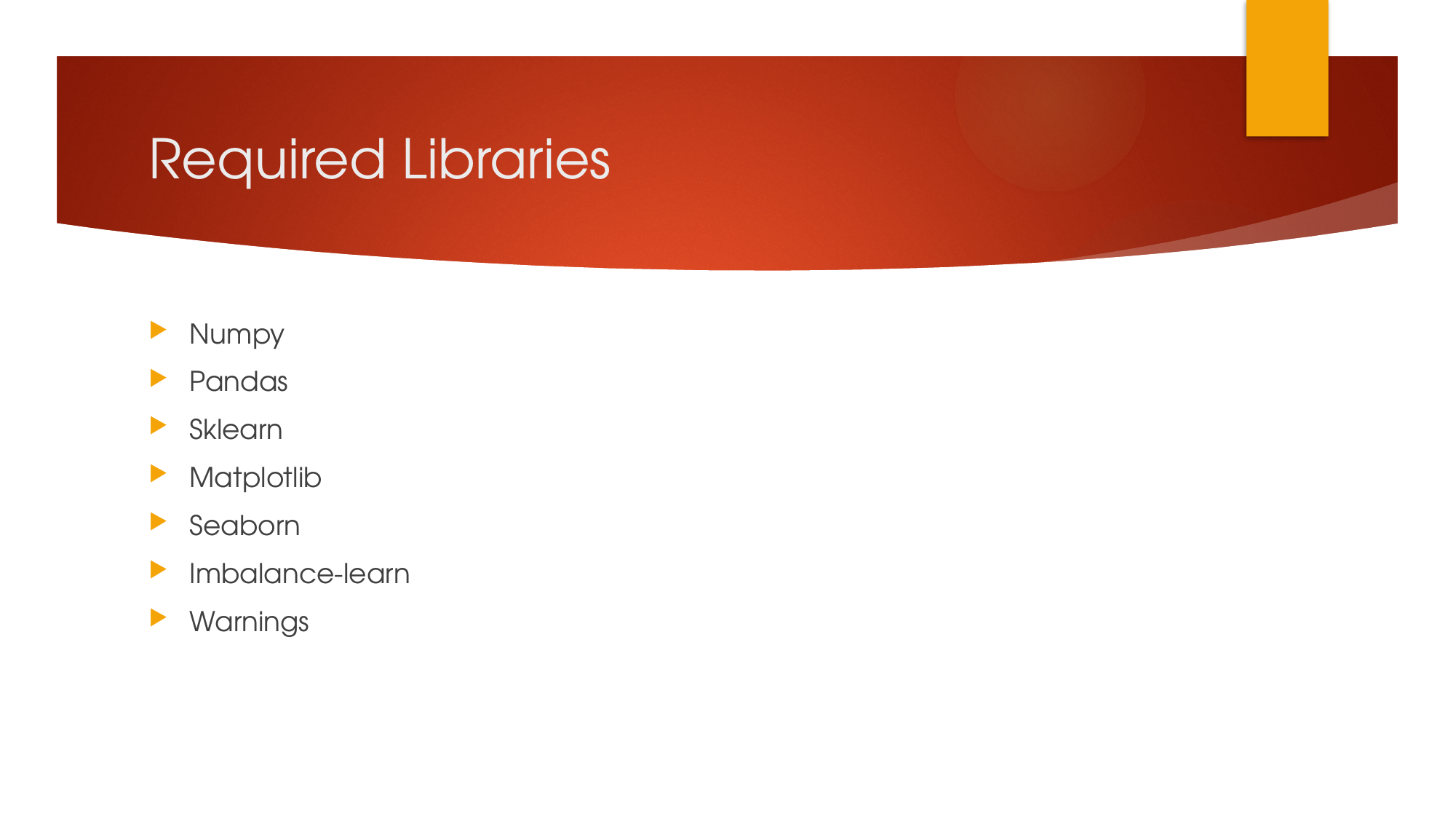

# Required Libraries
Numpy
Pandas
Sklearn
Matplotlib
Seaborn
Imbalance-learn
Warnings